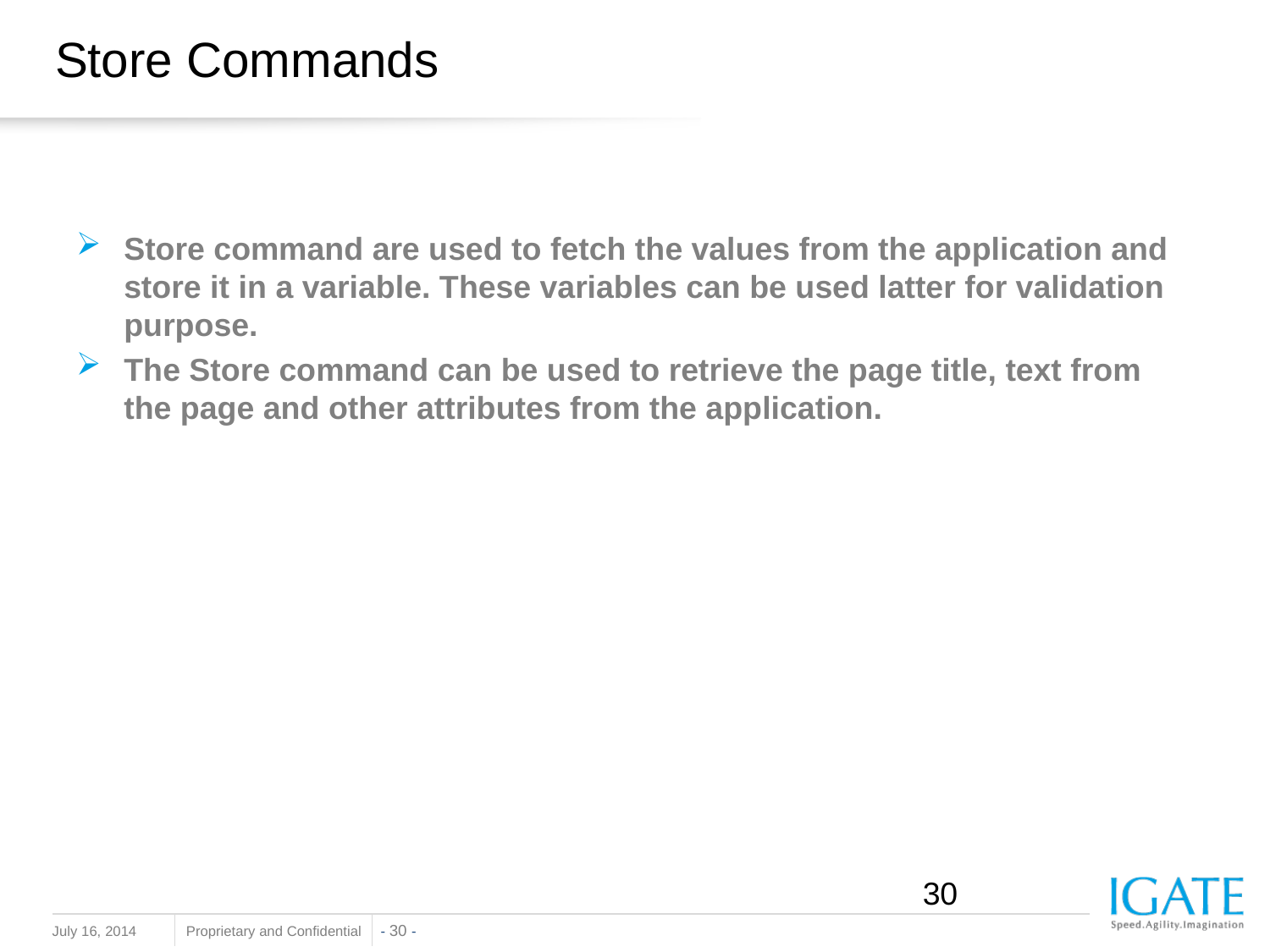

# Store Commands
Store command are used to fetch the values from the application and store it in a variable. These variables can be used latter for validation purpose.
The Store command can be used to retrieve the page title, text from the page and other attributes from the application.
30